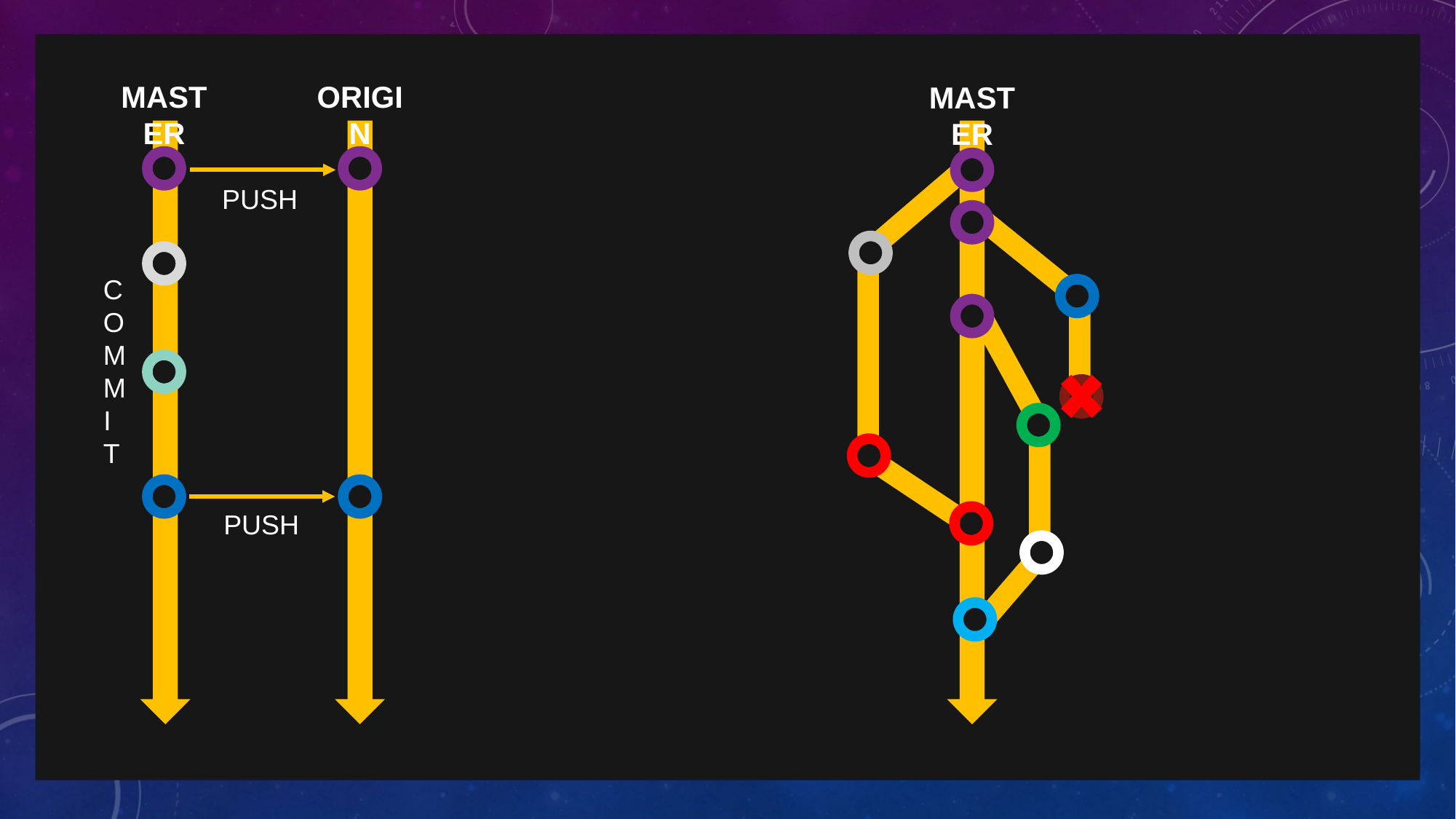

BRANCHES
MASTER
ORIGIN
MASTER

PUSH

COMMIT

PUSH